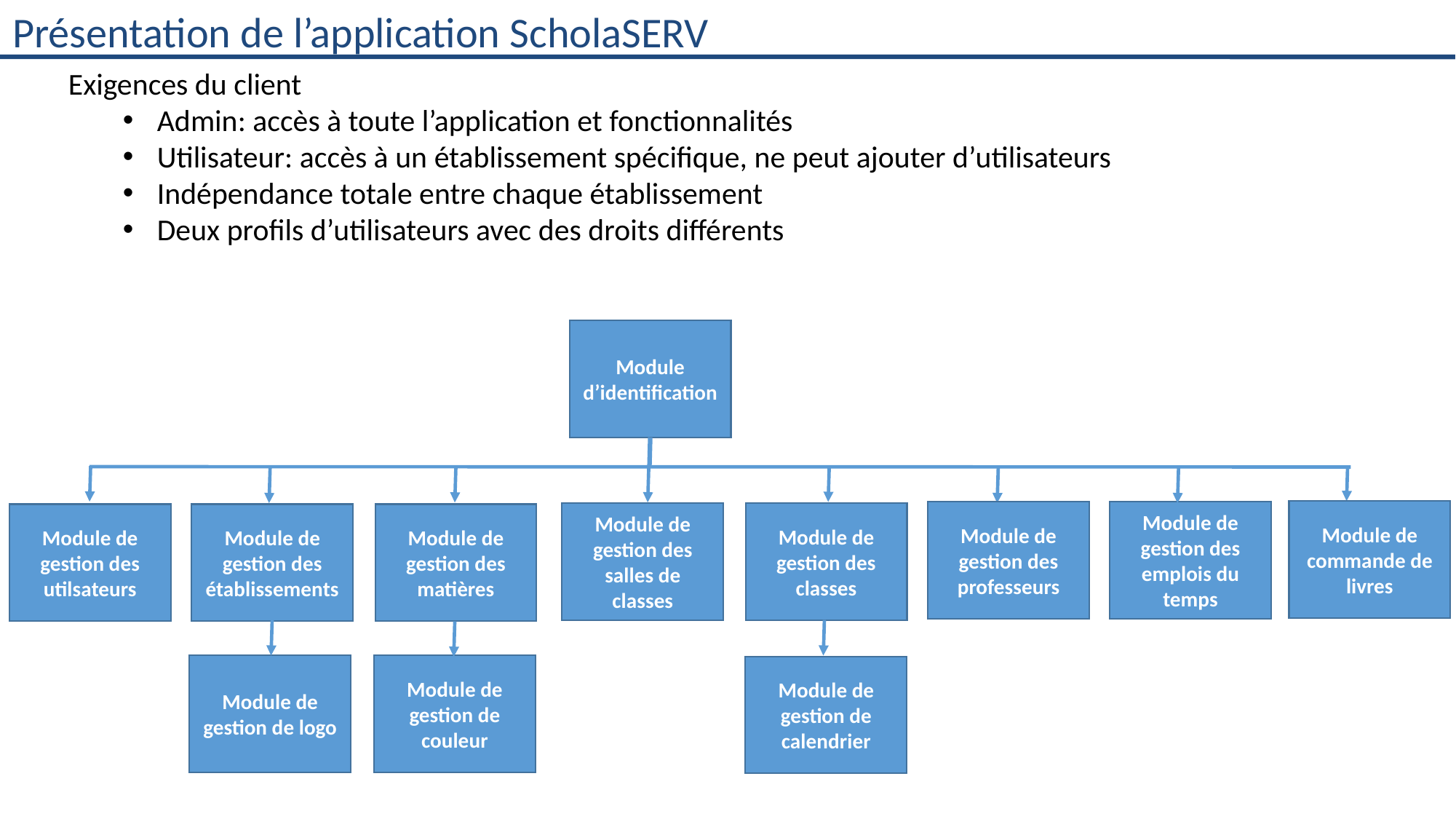

Présentation de l’application ScholaSERV

Exigences du client
Admin: accès à toute l’application et fonctionnalités
Utilisateur: accès à un établissement spécifique, ne peut ajouter d’utilisateurs
Indépendance totale entre chaque établissement
Deux profils d’utilisateurs avec des droits différents

Module d’identification
Module de commande de livres
Module de gestion des emplois du temps
Module de gestion des professeurs
Module de gestion des classes
Module de gestion des salles de classes
Module de gestion des utilsateurs
Module de gestion des établissements
Module de gestion des matières
Module de gestion de logo
Module de gestion de couleur
Module de gestion de calendrier